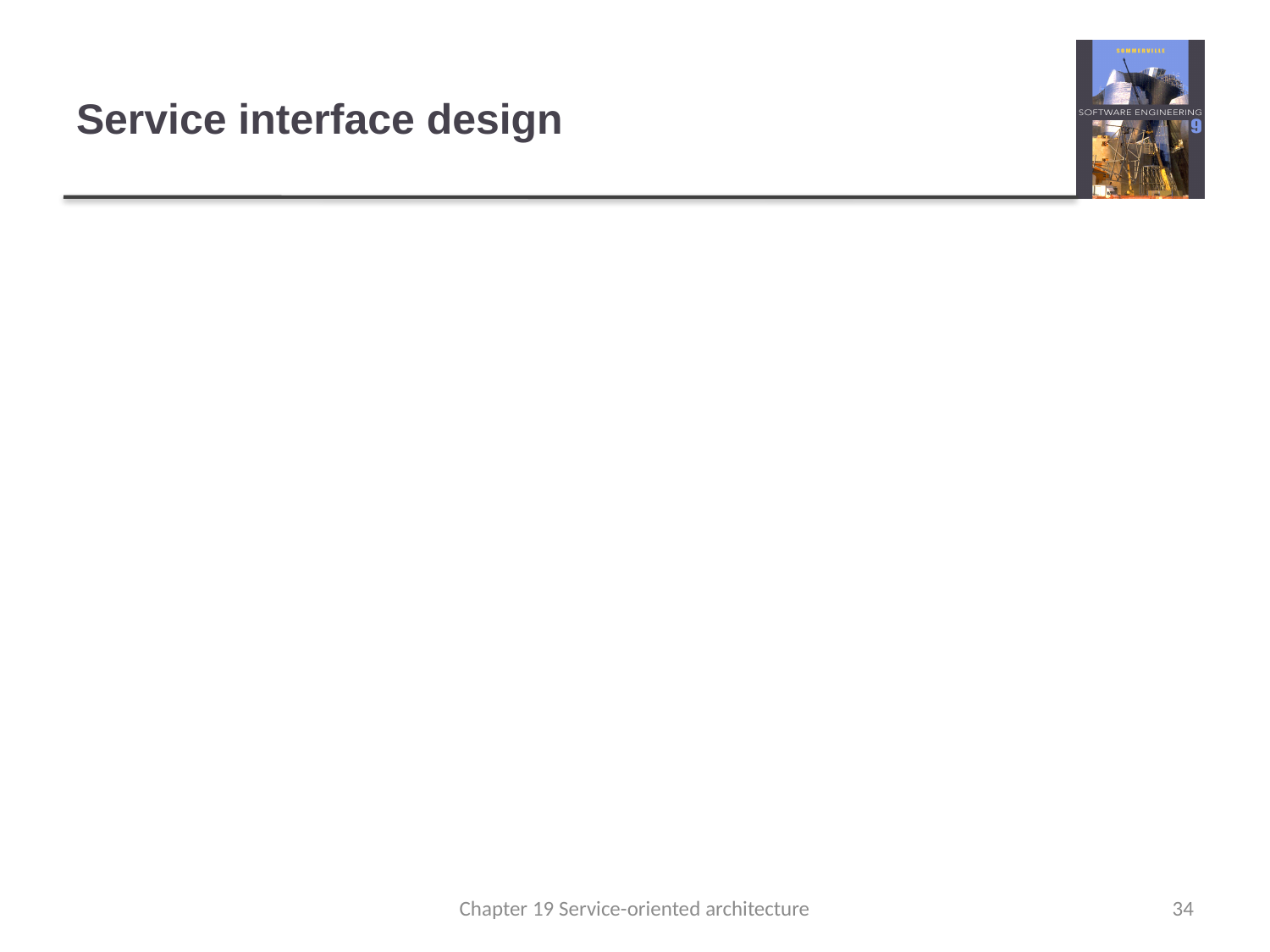

# Service interface design
Involves thinking about the operations associated with the service and the messages exchanged
The number of messages exchanged to complete a service request should normally be minimised.
Service state information may have to be included in messages

Chapter 19 Service-oriented architecture
34